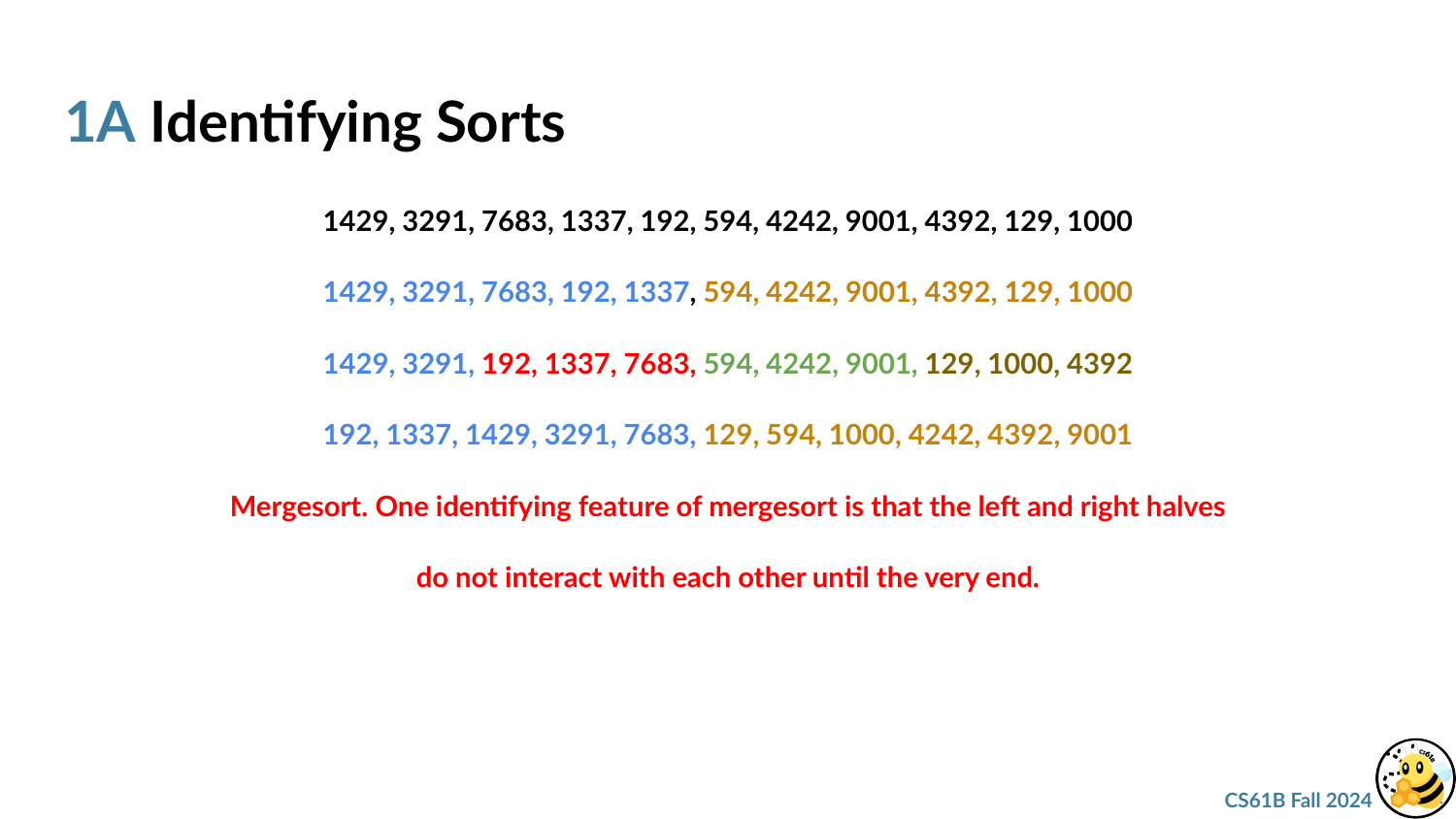

# 1A Identifying Sorts
1429, 3291, 7683, 1337, 192, 594, 4242, 9001, 4392, 129, 1000
1429, 3291, 7683, 192, 1337, 594, 4242, 9001, 4392, 129, 1000
1429, 3291, 192, 1337, 7683, 594, 4242, 9001, 129, 1000, 4392
192, 1337, 1429, 3291, 7683, 129, 594, 1000, 4242, 4392, 9001
Mergesort. One identifying feature of mergesort is that the left and right halves
do not interact with each other until the very end.